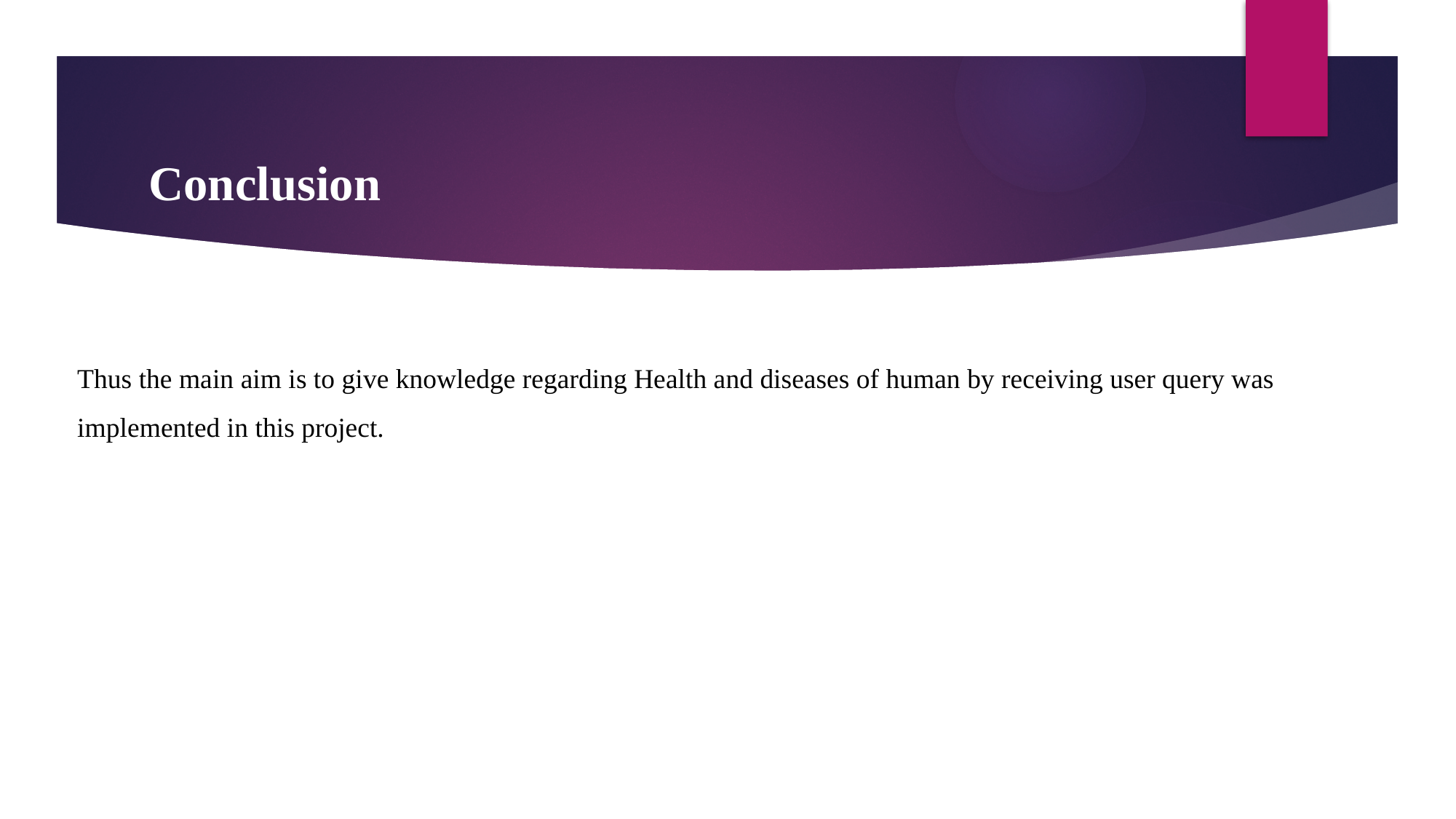

# Conclusion
Thus the main aim is to give knowledge regarding Health and diseases of human by receiving user query was implemented in this project.